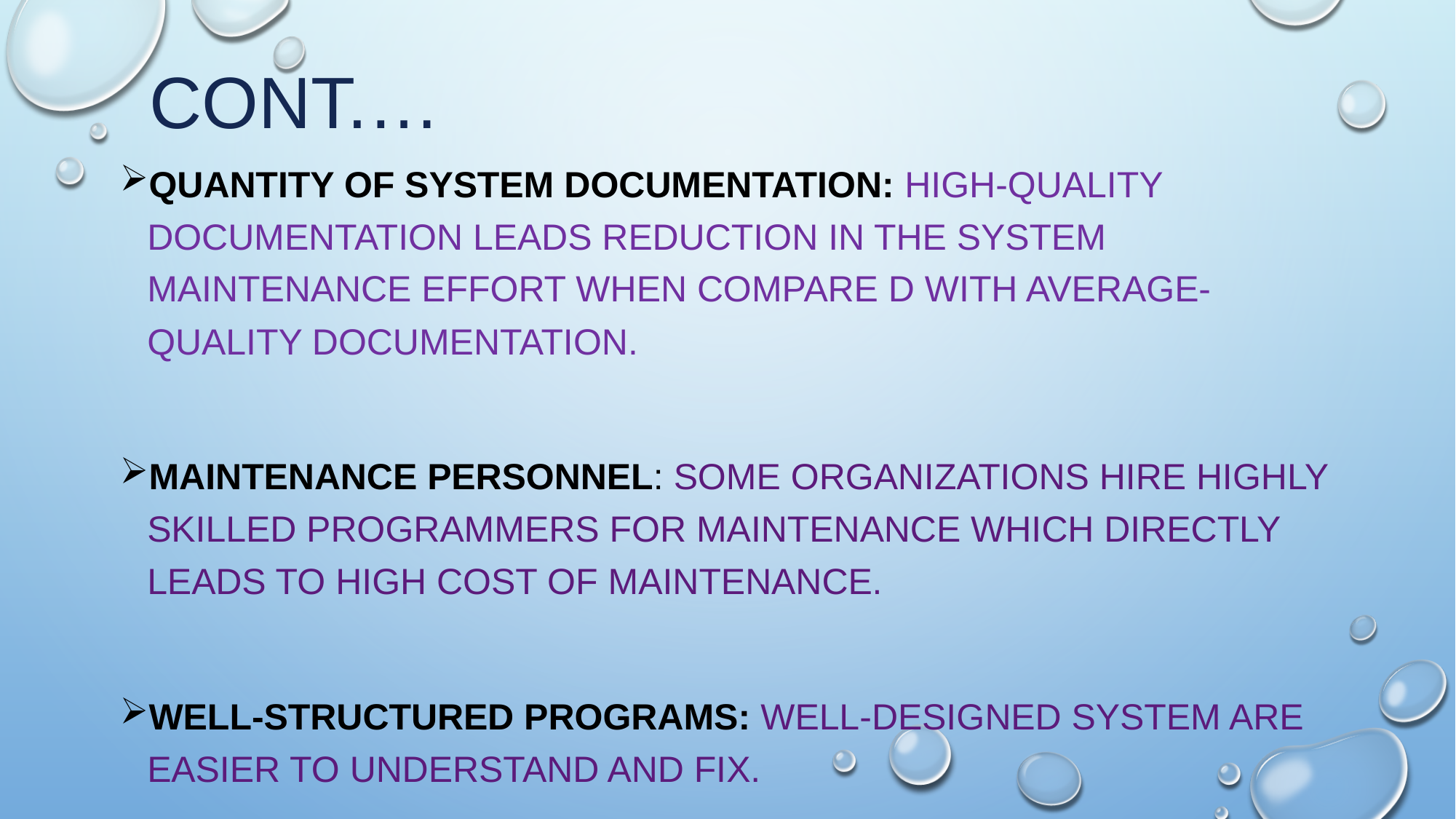

# Cont.…
Quantity of system documentation: high-quality documentation leads reduction in the system maintenance effort when compare d with average-quality documentation.

Maintenance personnel: some organizations hire highly skilled programmers for maintenance which directly leads to high cost of maintenance.

Well-structured programs: well-designed system are easier to understand and fix.